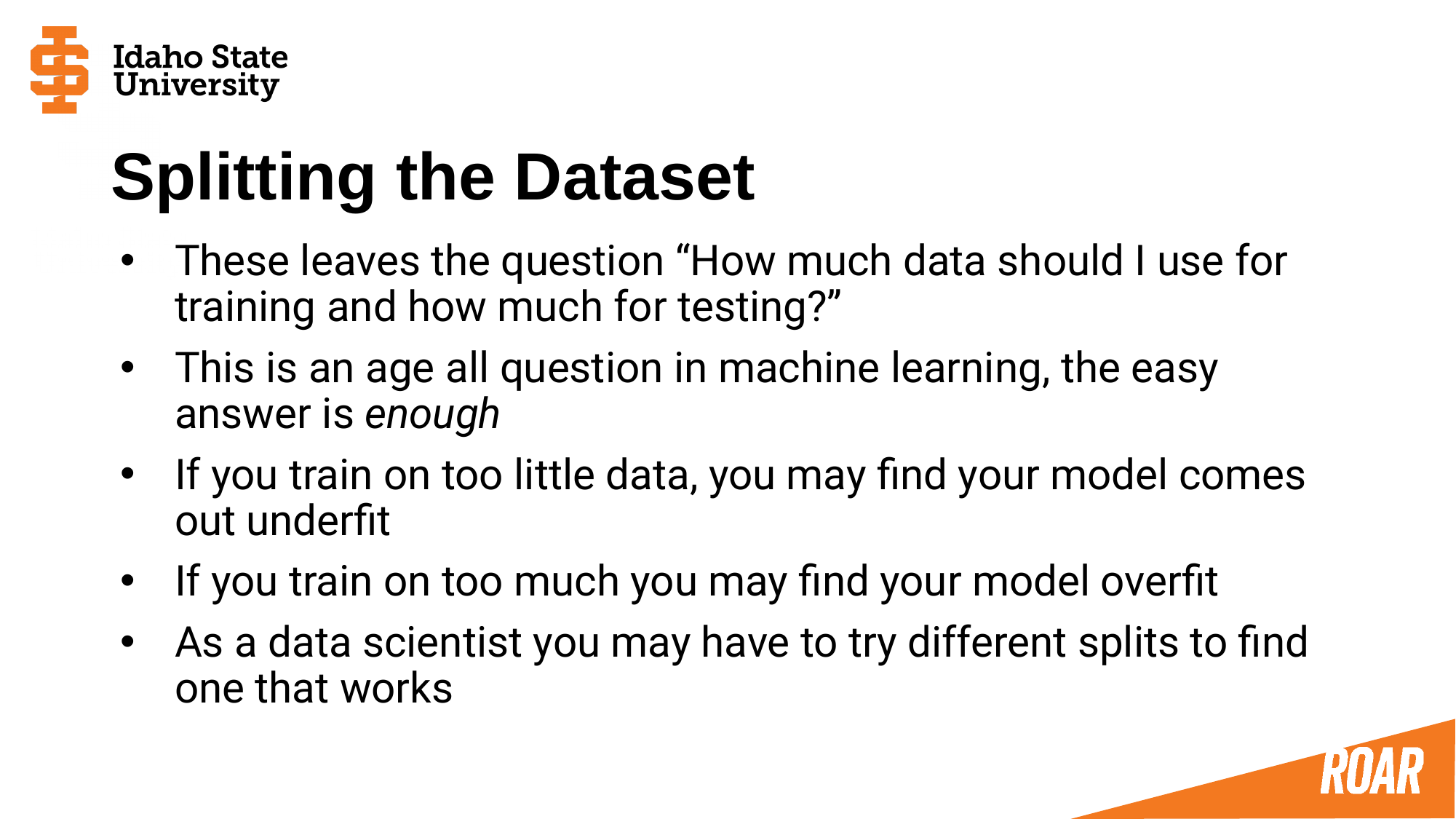

# Splitting the Dataset
These leaves the question “How much data should I use for training and how much for testing?”
This is an age all question in machine learning, the easy answer is enough
If you train on too little data, you may find your model comes out underfit
If you train on too much you may find your model overfit
As a data scientist you may have to try different splits to find one that works